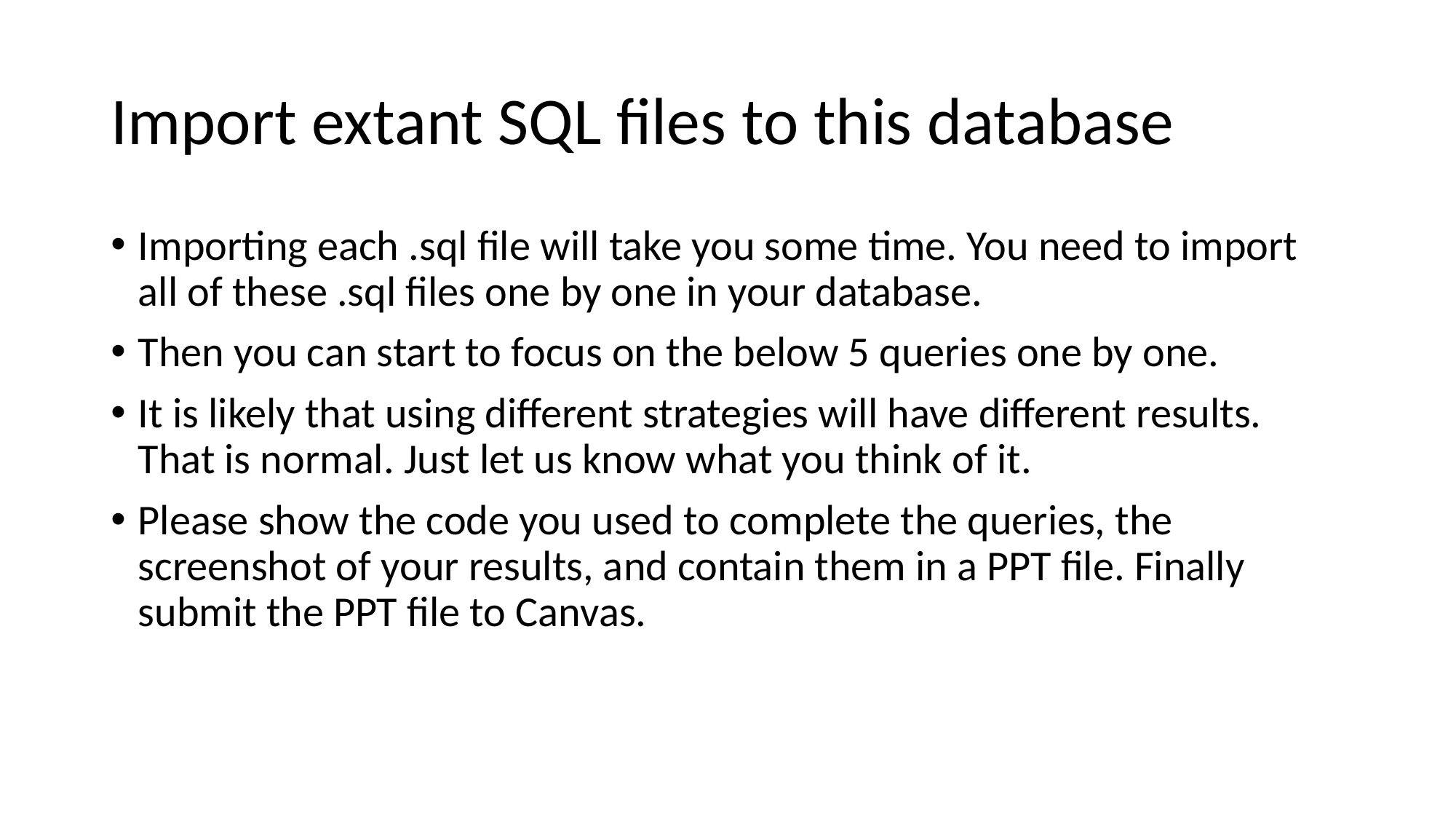

# Import extant SQL files to this database
Importing each .sql file will take you some time. You need to import all of these .sql files one by one in your database.
Then you can start to focus on the below 5 queries one by one.
It is likely that using different strategies will have different results. That is normal. Just let us know what you think of it.
Please show the code you used to complete the queries, the screenshot of your results, and contain them in a PPT file. Finally submit the PPT file to Canvas.